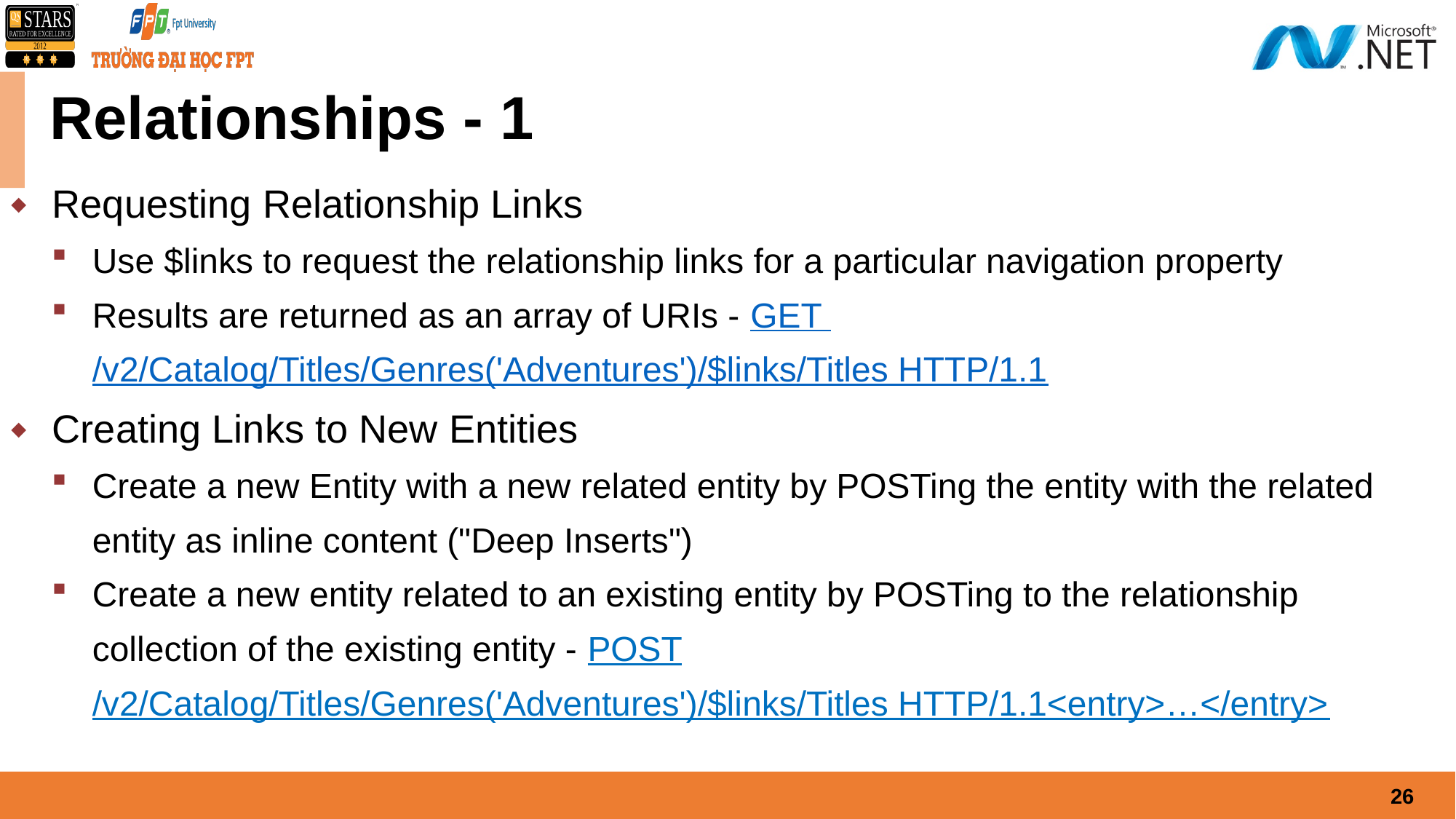

# Relationships - 1
Requesting Relationship Links
Use $links to request the relationship links for a particular navigation property
Results are returned as an array of URIs - GET /v2/Catalog/Titles/Genres('Adventures')/$links/Titles HTTP/1.1
Creating Links to New Entities
Create a new Entity with a new related entity by POSTing the entity with the related entity as inline content ("Deep Inserts")
Create a new entity related to an existing entity by POSTing to the relationship collection of the existing entity - POST /v2/Catalog/Titles/Genres('Adventures')/$links/Titles HTTP/1.1<entry>…</entry>
26